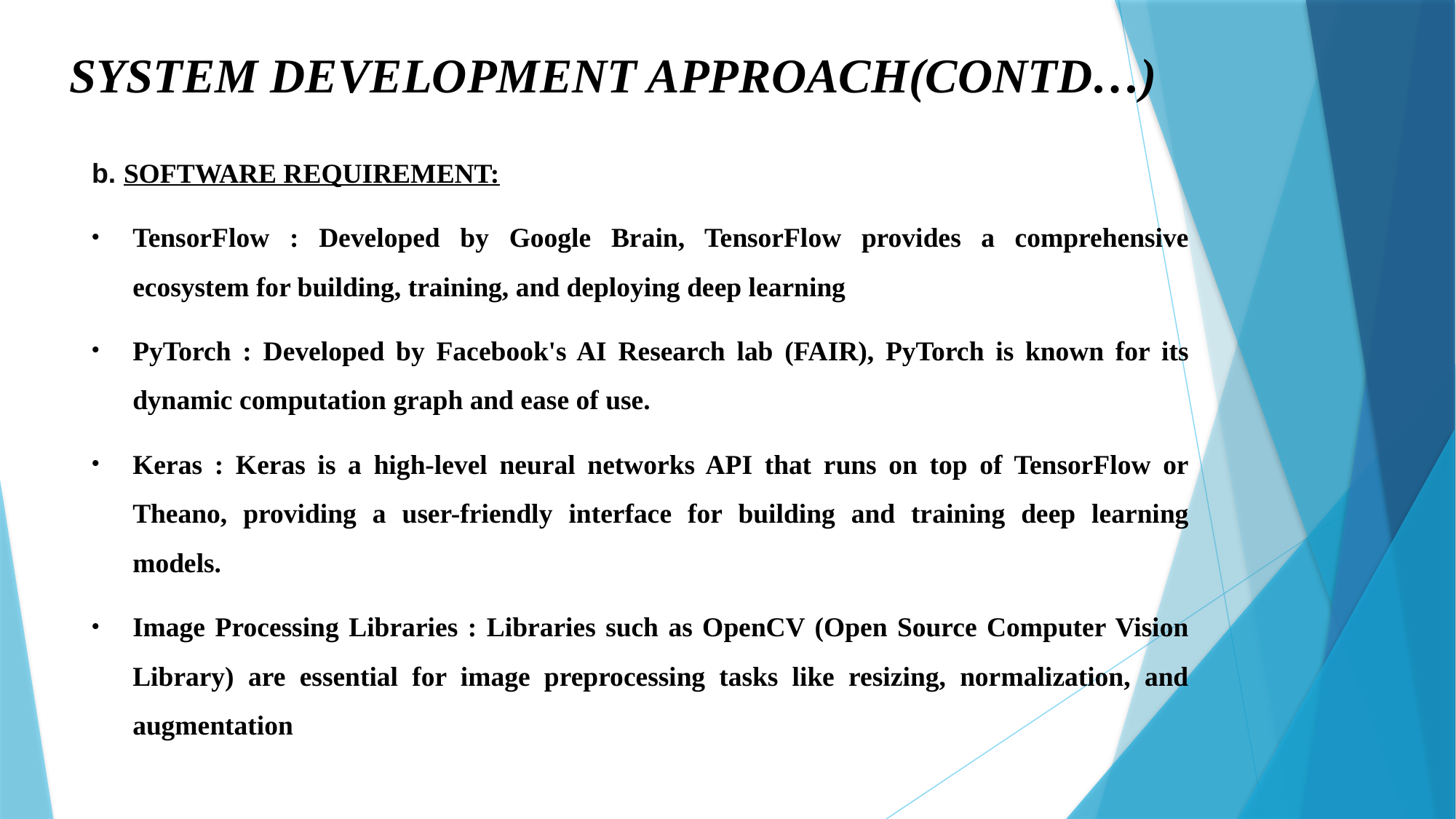

# SYSTEM DEVELOPMENT APPROACH(CONTD…)
b. SOFTWARE REQUIREMENT:
TensorFlow : Developed by Google Brain, TensorFlow provides a comprehensive ecosystem for building, training, and deploying deep learning
PyTorch : Developed by Facebook's AI Research lab (FAIR), PyTorch is known for its dynamic computation graph and ease of use.
Keras : Keras is a high-level neural networks API that runs on top of TensorFlow or Theano, providing a user-friendly interface for building and training deep learning models.
Image Processing Libraries : Libraries such as OpenCV (Open Source Computer Vision Library) are essential for image preprocessing tasks like resizing, normalization, and augmentation